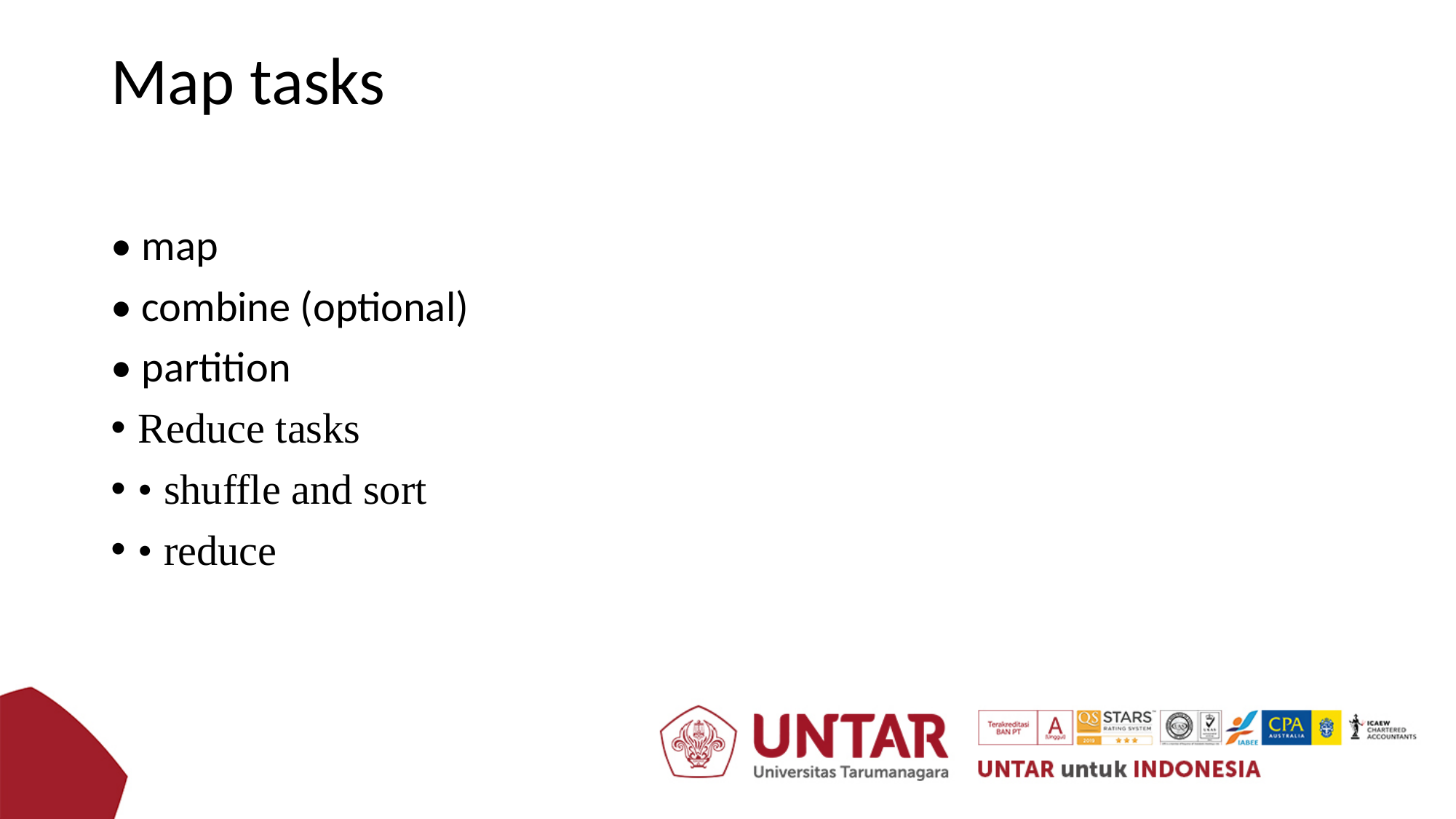

# Map tasks
• map
• combine (optional)
• partition
Reduce tasks
• shuffle and sort
• reduce